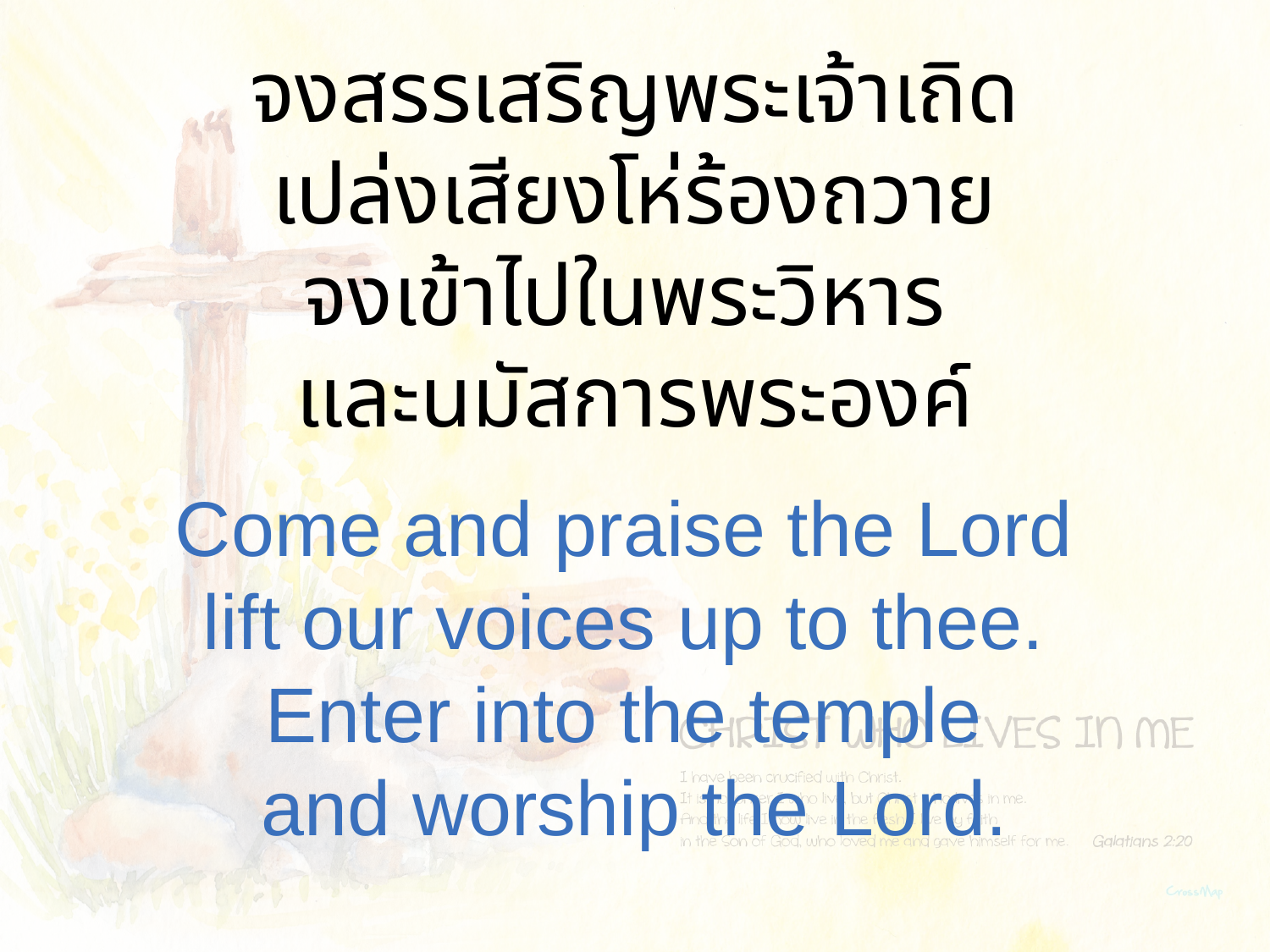

จงสรรเสริญพระเจ้าเถิด
เปล่งเสียงโห่ร้องถวาย
จงเข้าไปในพระวิหาร
และนมัสการพระองค์
Come and praise the Lord
lift our voices up to thee.
Enter into the temple
and worship the Lord.